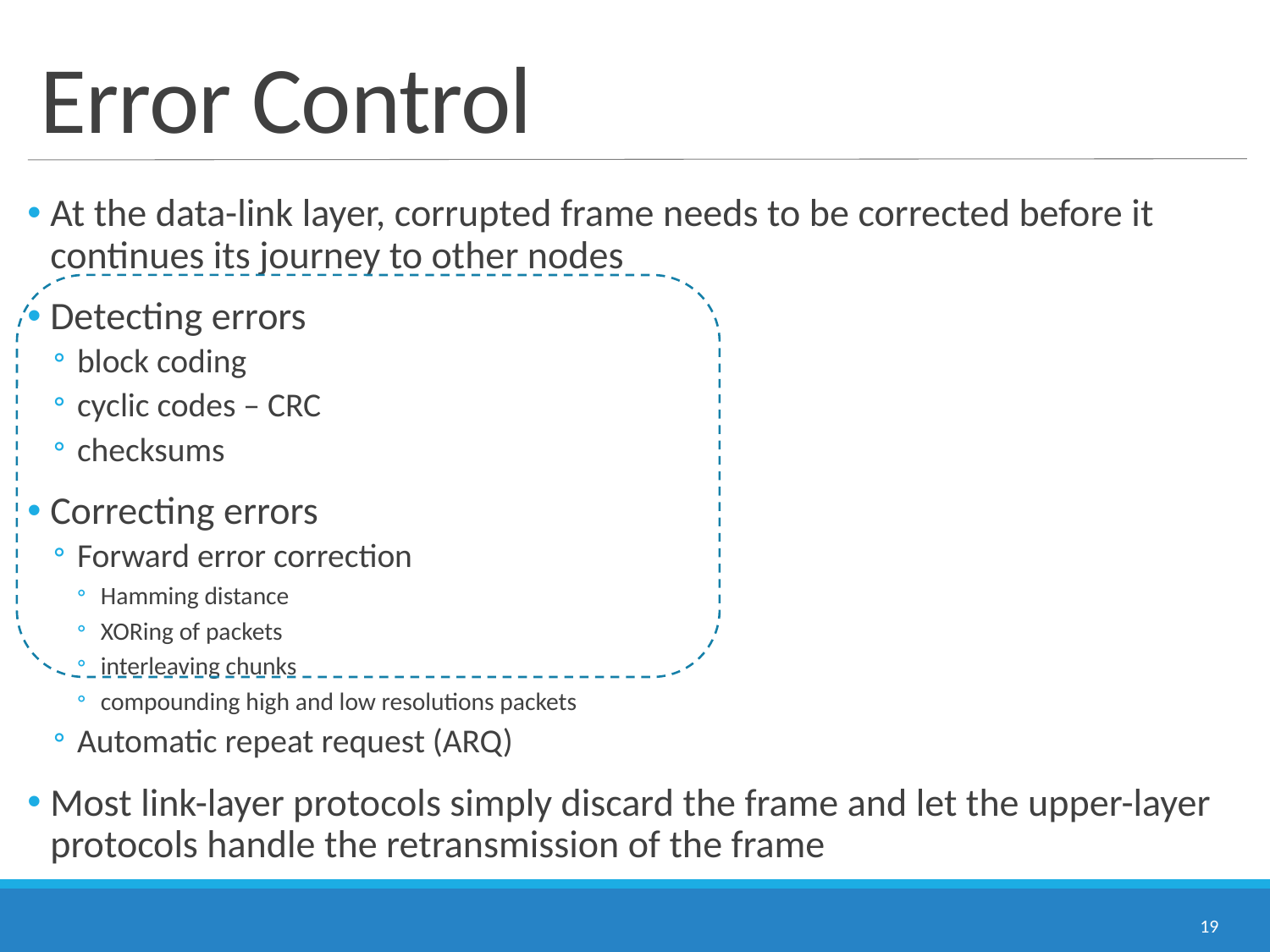

# Error Control
At the data-link layer, corrupted frame needs to be corrected before it continues its journey to other nodes
Detecting errors
block coding
cyclic codes – CRC
checksums
Correcting errors
Forward error correction
Hamming distance
XORing of packets
interleaving chunks
compounding high and low resolutions packets
Automatic repeat request (ARQ)
Most link-layer protocols simply discard the frame and let the upper-layer protocols handle the retransmission of the frame